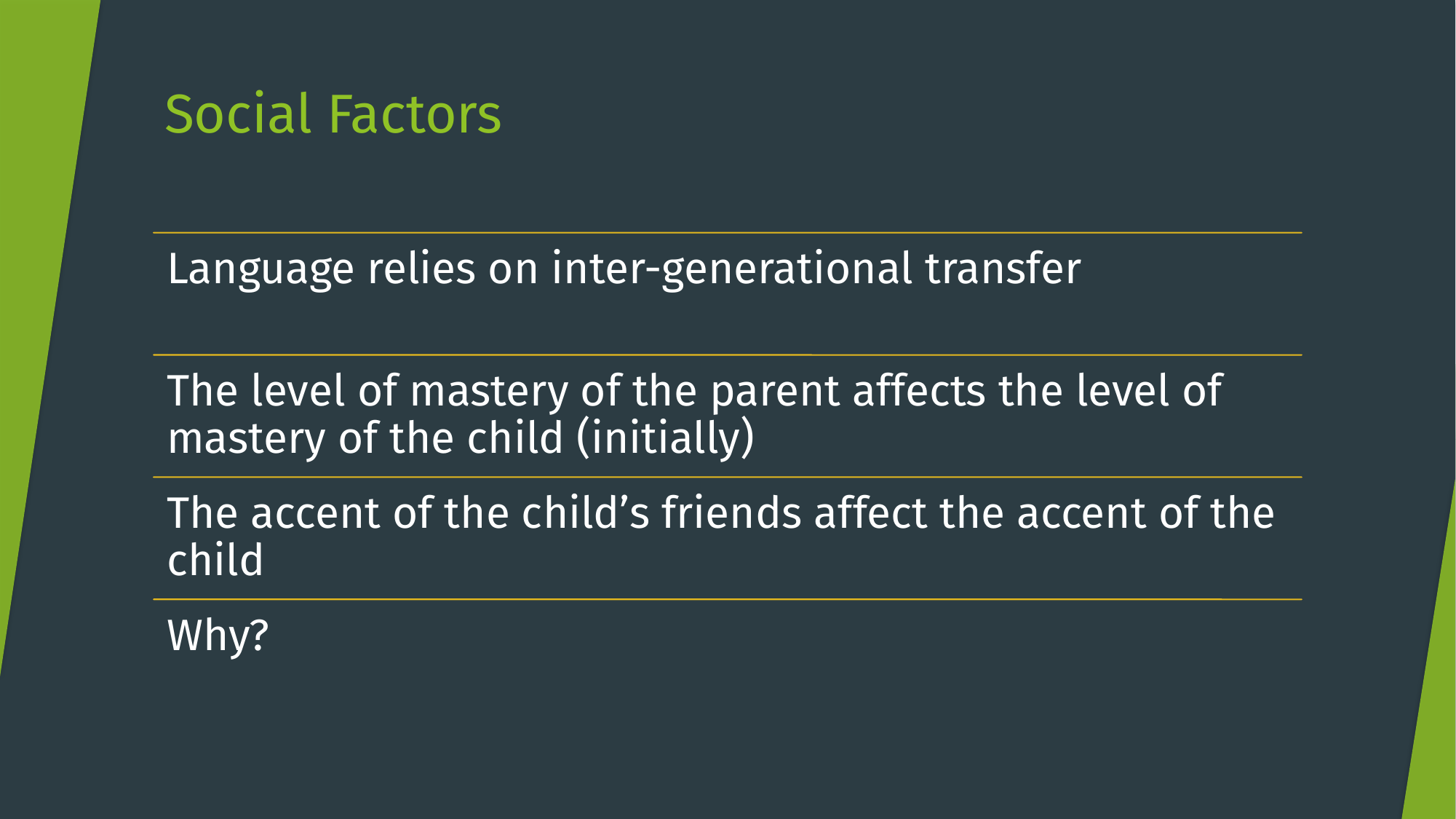

# Social Factors
Language relies on inter-generational transfer
The level of mastery of the parent affects the level of mastery of the child (initially)
The accent of the child’s friends affect the accent of the child
Why?